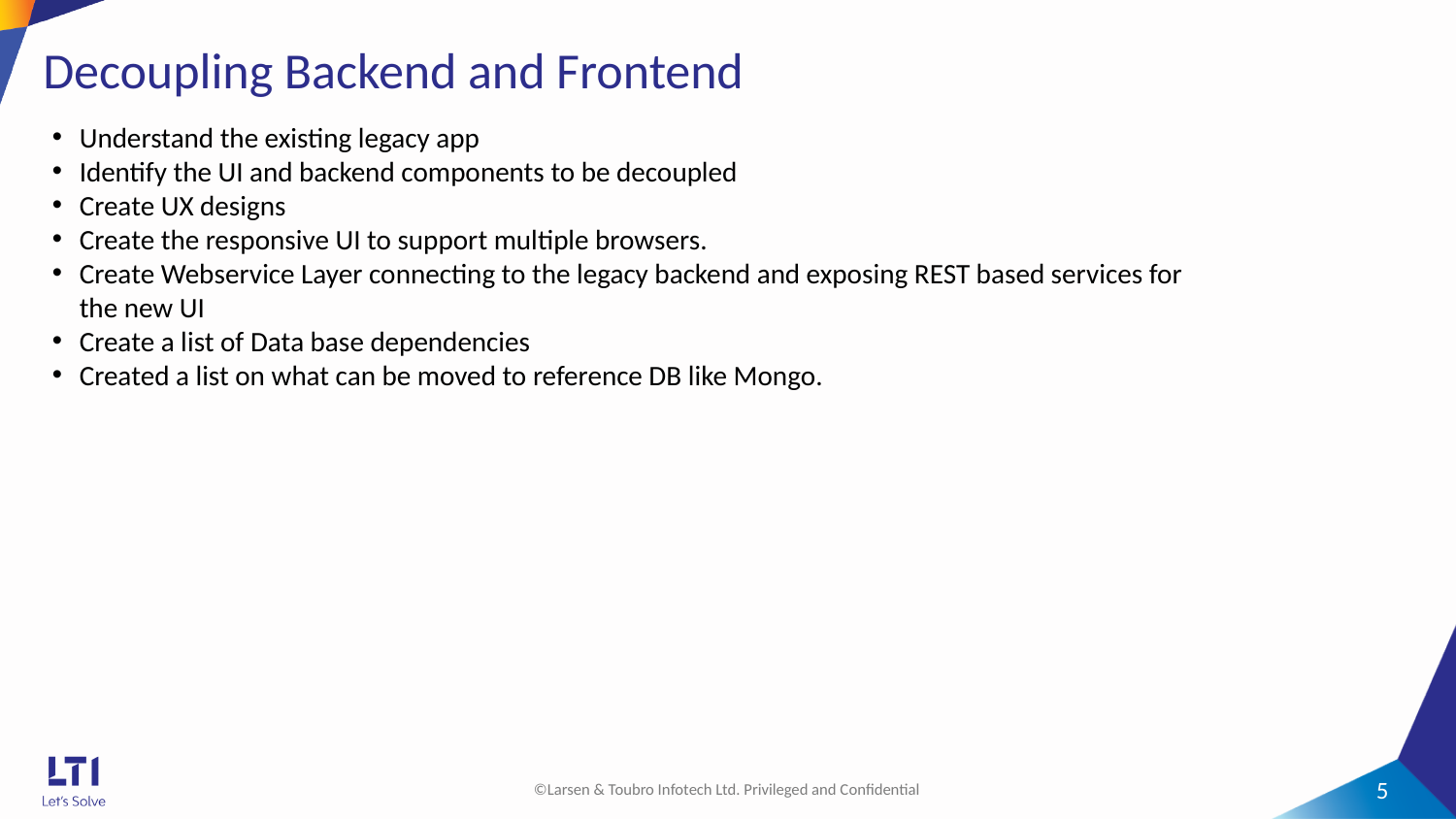

# Decoupling Backend and Frontend
Understand the existing legacy app
Identify the UI and backend components to be decoupled
Create UX designs
Create the responsive UI to support multiple browsers.
Create Webservice Layer connecting to the legacy backend and exposing REST based services for the new UI
Create a list of Data base dependencies
Created a list on what can be moved to reference DB like Mongo.